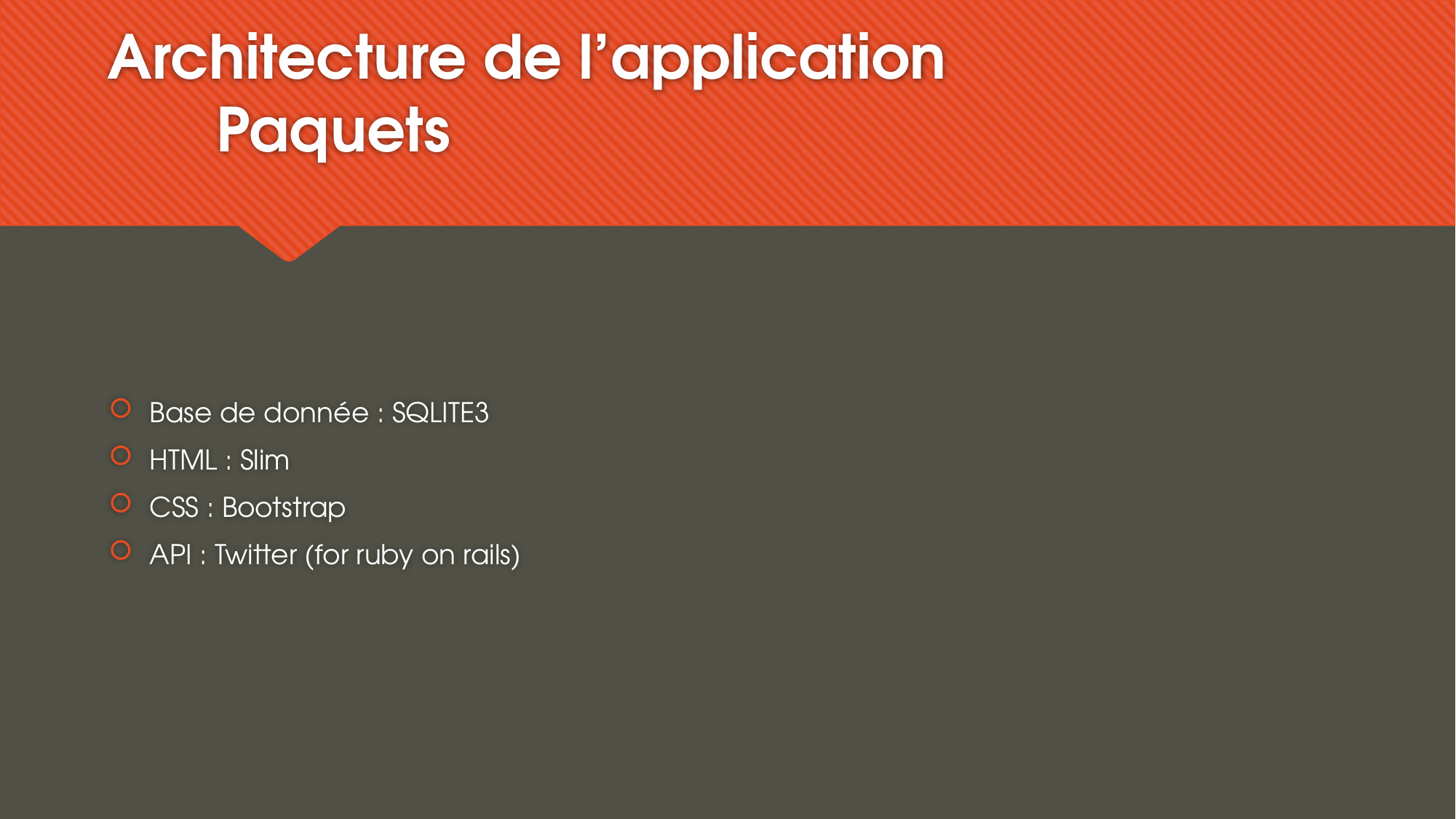

# Architecture de l’application Paquets
Base de donnée : SQLITE3
HTML : Slim
CSS : Bootstrap
API : Twitter (for ruby on rails)